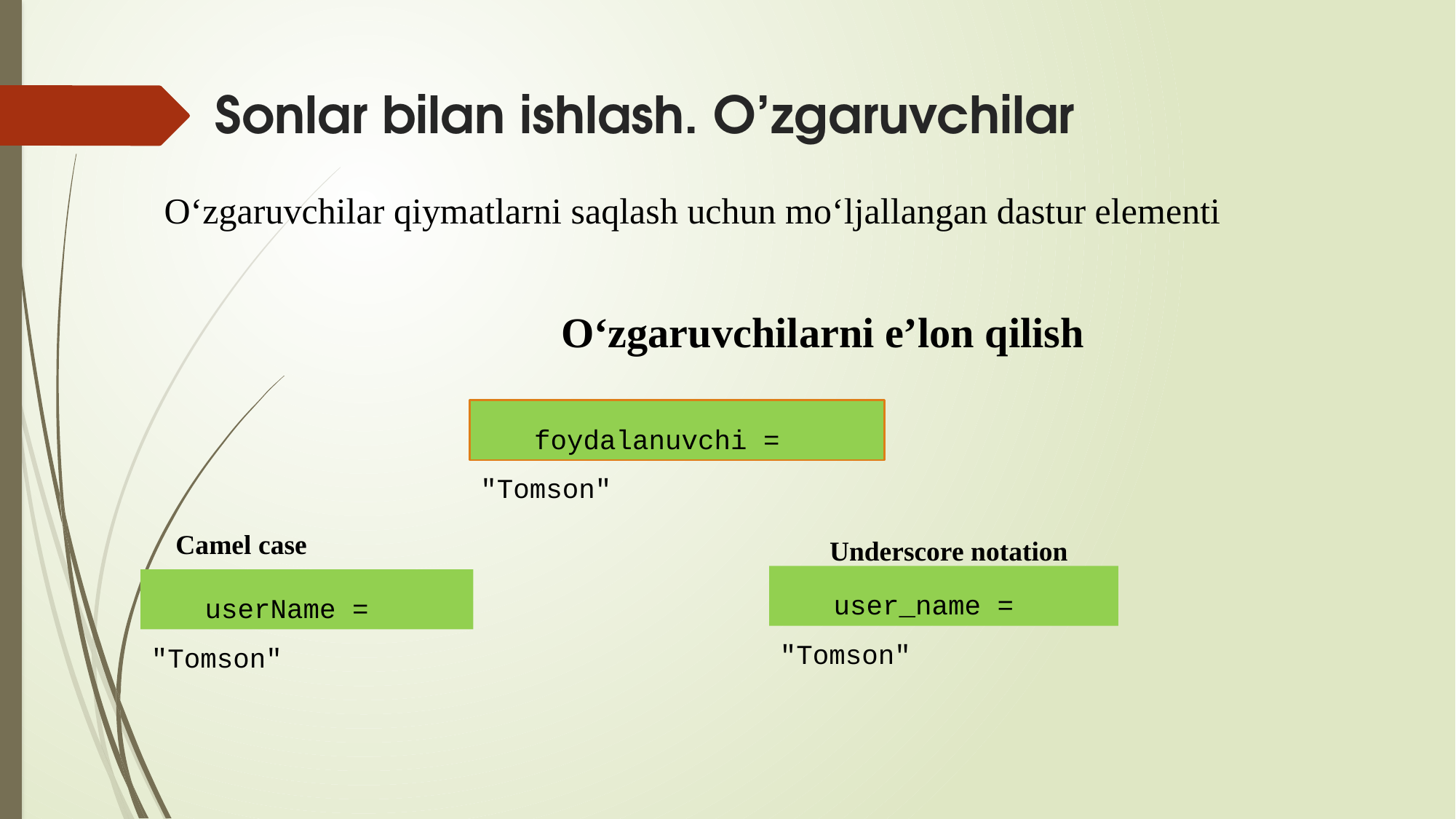

# Sonlar bilan ishlash. O’zgaruvchilar
O‘zgaruvchilar qiymatlarni saqlash uchun mo‘ljallangan dastur elementi
O‘zgaruvchilarni e’lon qilish
foydalanuvchi = "Tomson"
Camel case
Underscore notation
user_name = "Tomson"
userName = "Tomson"